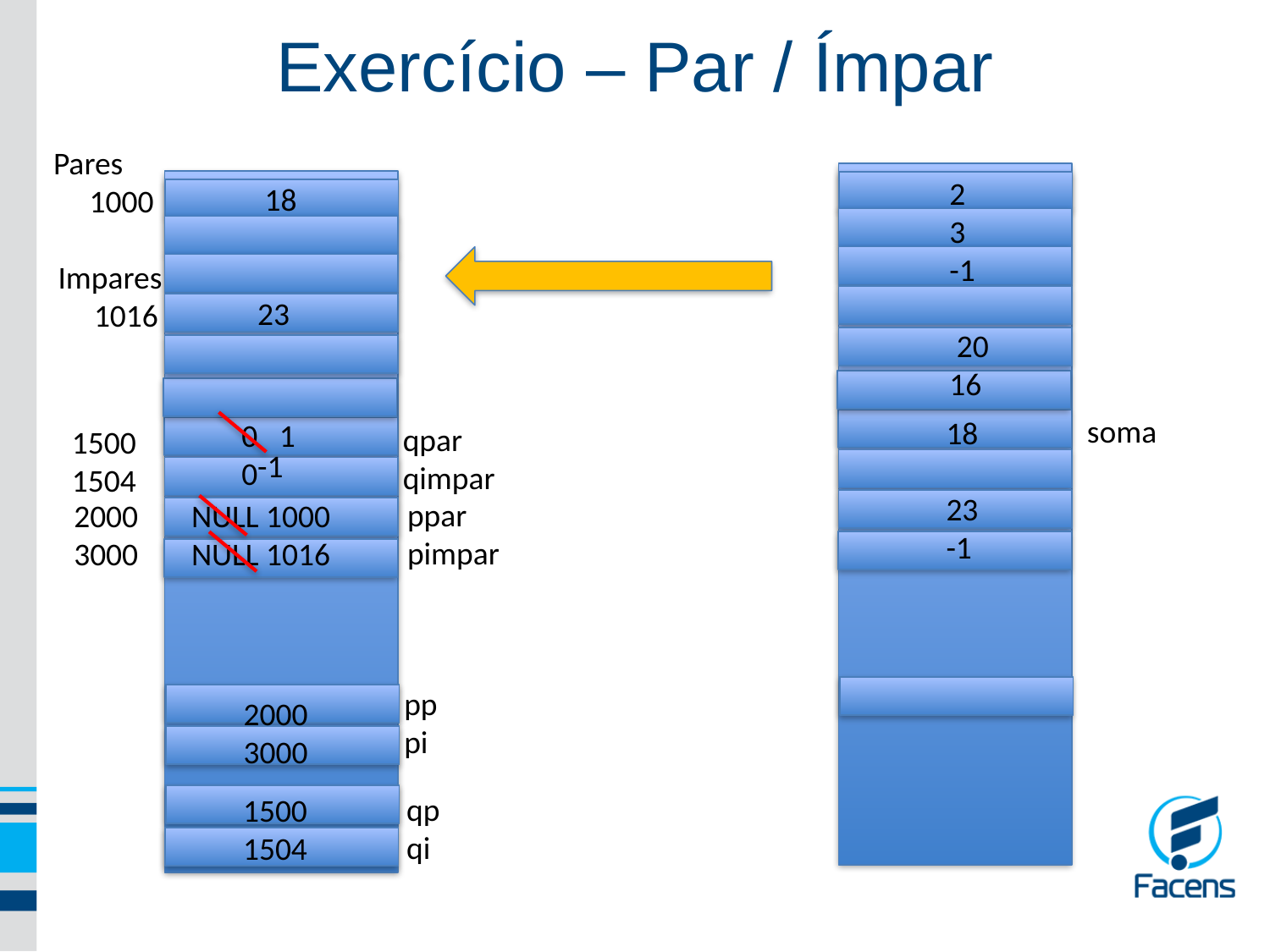

Exercício – Par / Ímpar
Pares
     1000

2
3
-1          20
16

 18

23
-1

Impares
     1016
soma

    18
    23
    -1
0   1
0
qpar
qimpar
1500
1504
ppar
pimpar
NULL 1000
NULL 1016
2000
3000
pp
pi
2000
3000

qp
qi
1500
1504